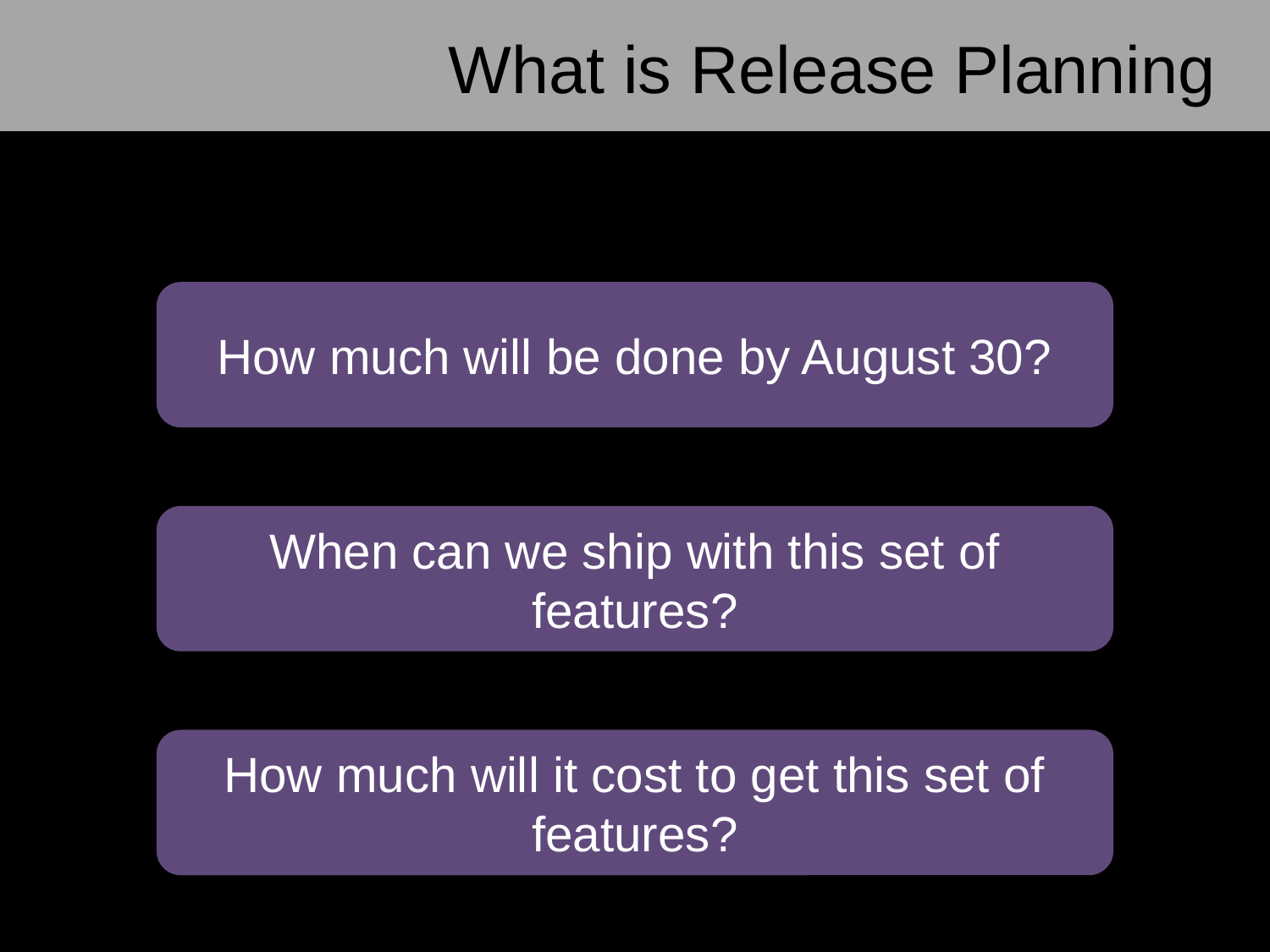

# What is Release Planning
How much will be done by August 30?
When can we ship with this set of features?
How much will it cost to get this set of features?